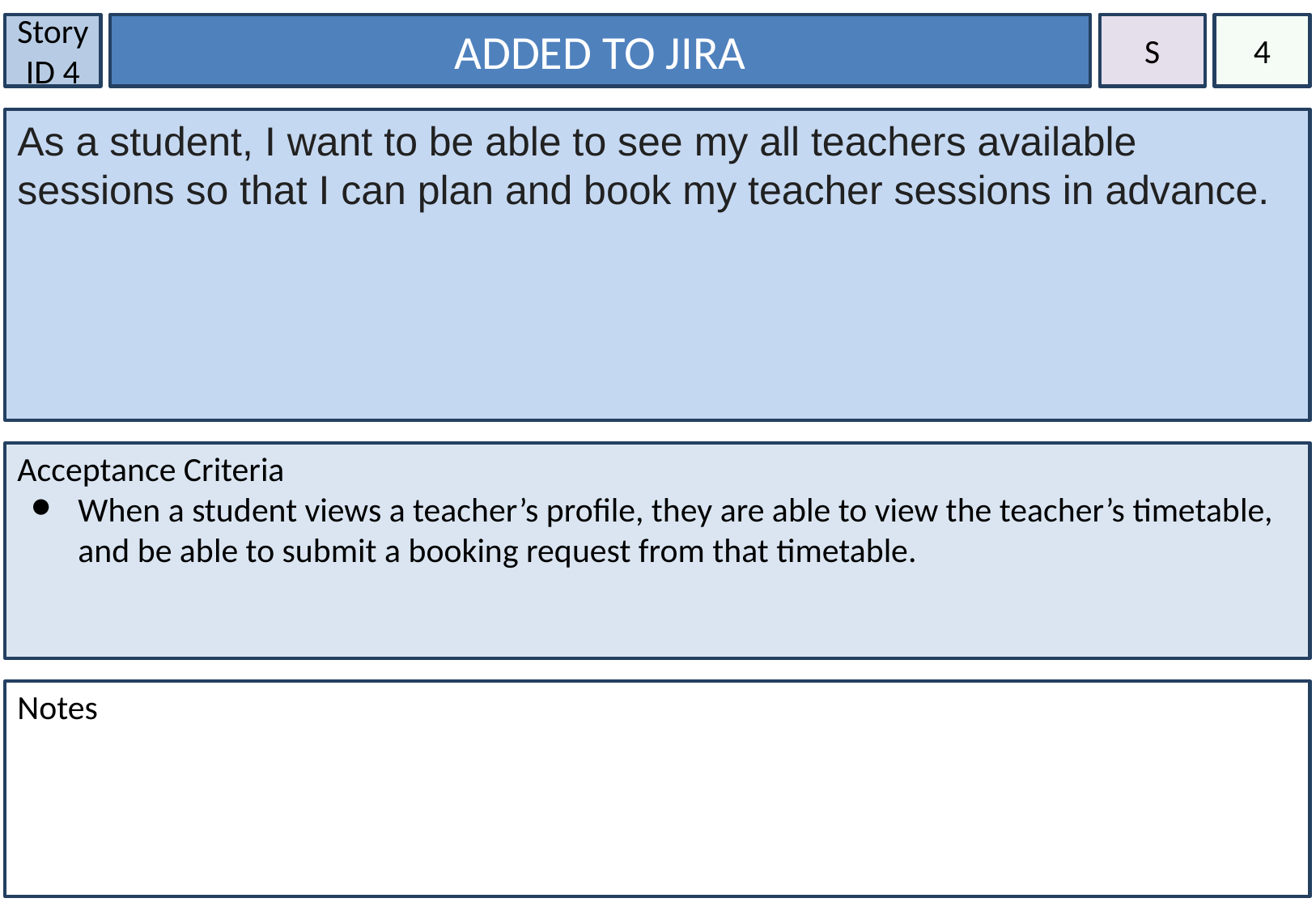

Story ID 4
ADDED TO JIRA
S
4
As a student, I want to be able to see my all teachers available sessions so that I can plan and book my teacher sessions in advance.
Acceptance Criteria
When a student views a teacher’s profile, they are able to view the teacher’s timetable, and be able to submit a booking request from that timetable.
Notes